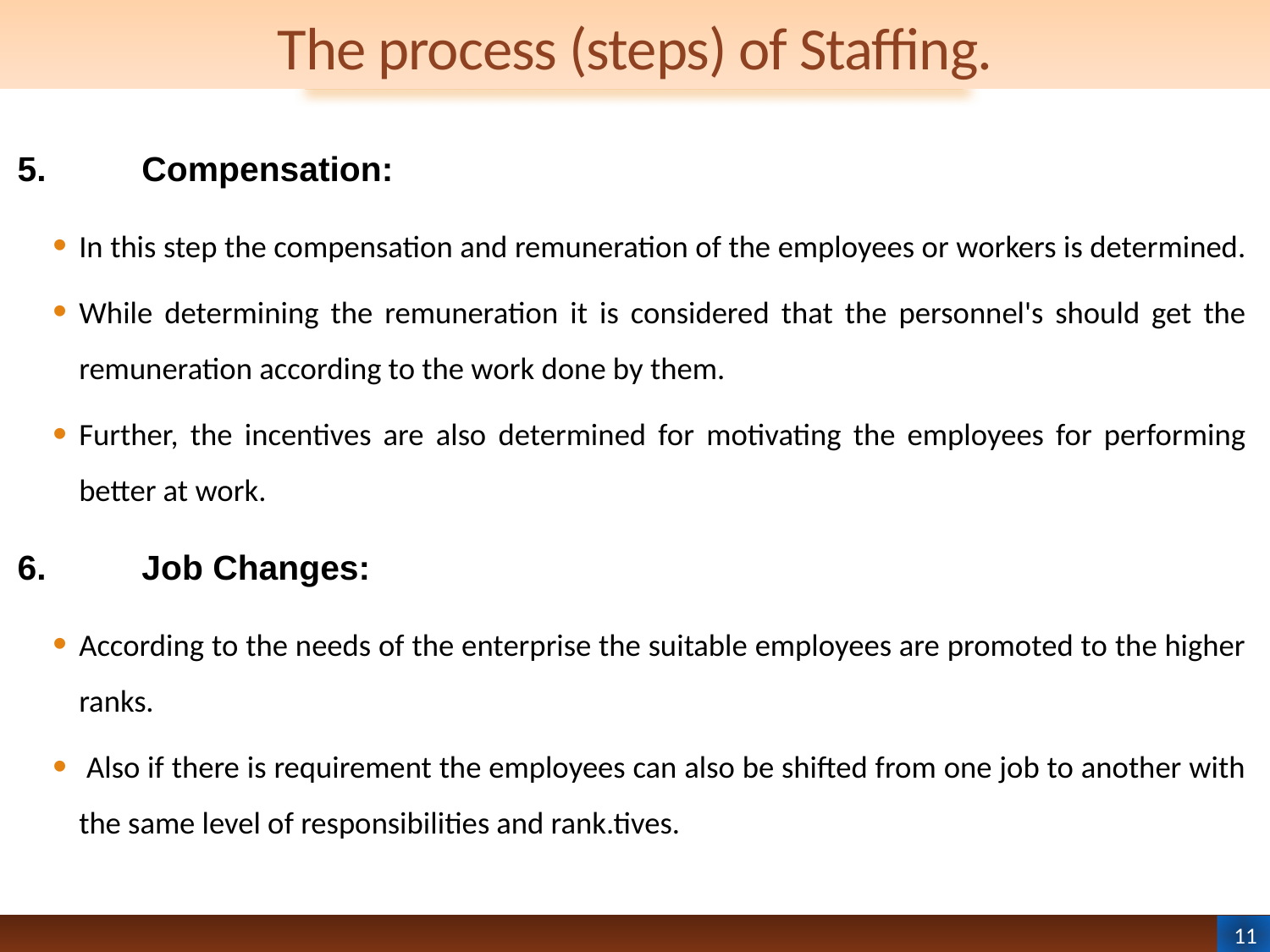

# The process (steps) of Staffing.
5.	Compensation:
In this step the compensation and remuneration of the employees or workers is determined.
While determining the remuneration it is considered that the personnel's should get the remuneration according to the work done by them.
Further, the incentives are also determined for motivating the employees for performing better at work.
6.	Job Changes:
According to the needs of the enterprise the suitable employees are promoted to the higher ranks.
 Also if there is requirement the employees can also be shifted from one job to another with the same level of responsibilities and rank.tives.
11